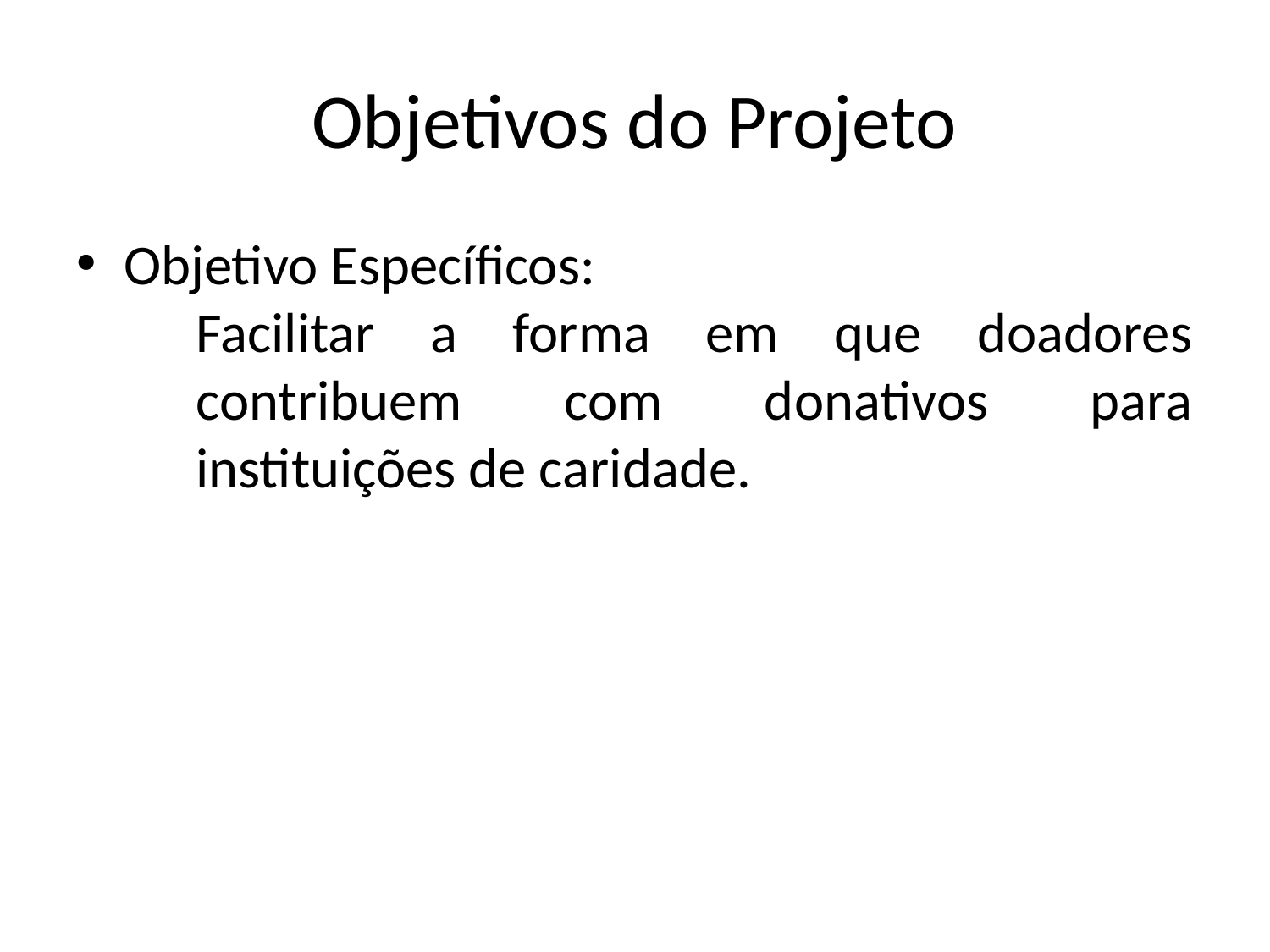

Objetivos do Projeto
Objetivo Específicos:
Facilitar a forma em que doadores contribuem com donativos para instituições de caridade.